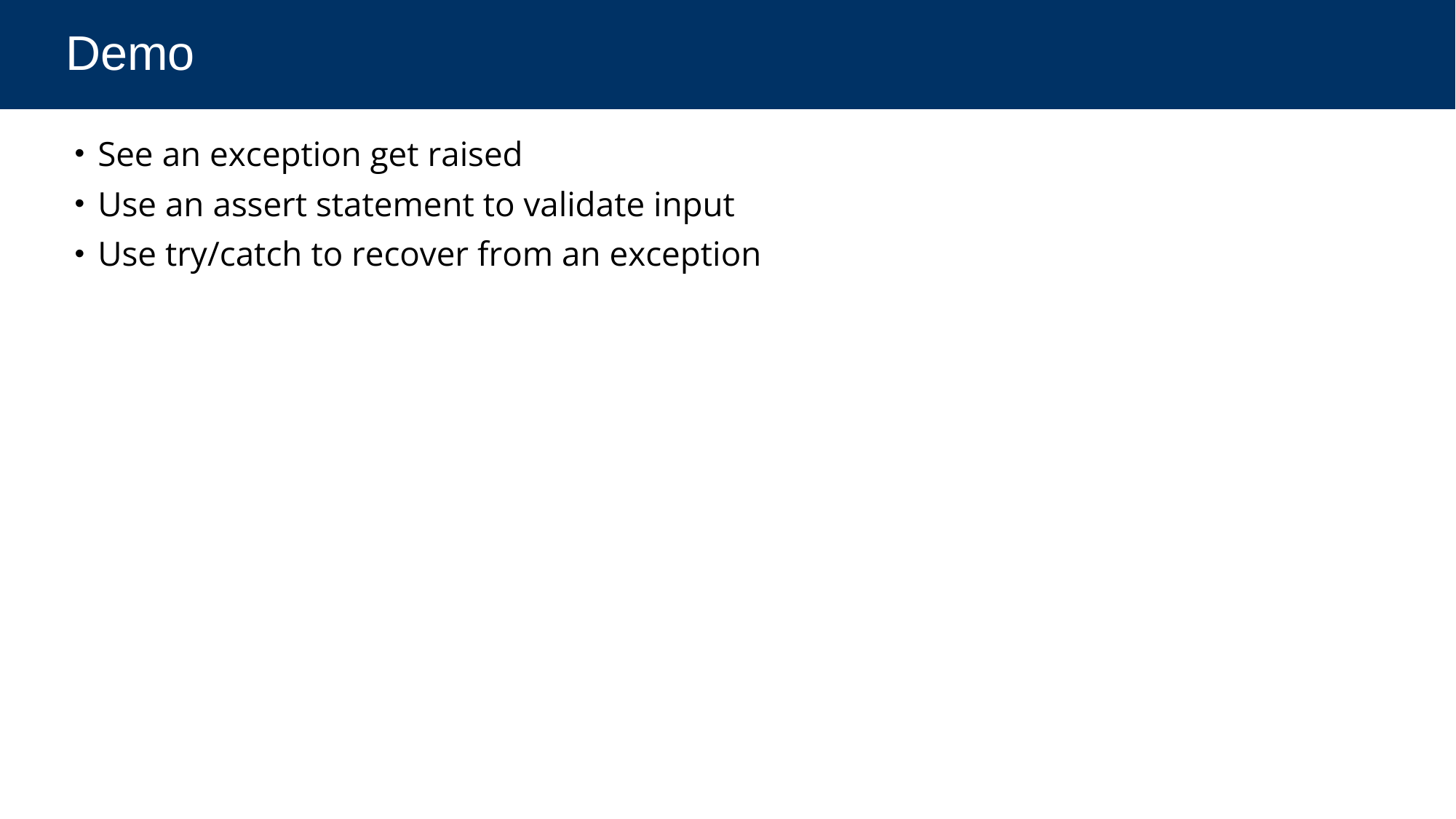

# Demo
 See an exception get raised
 Use an assert statement to validate input
 Use try/catch to recover from an exception